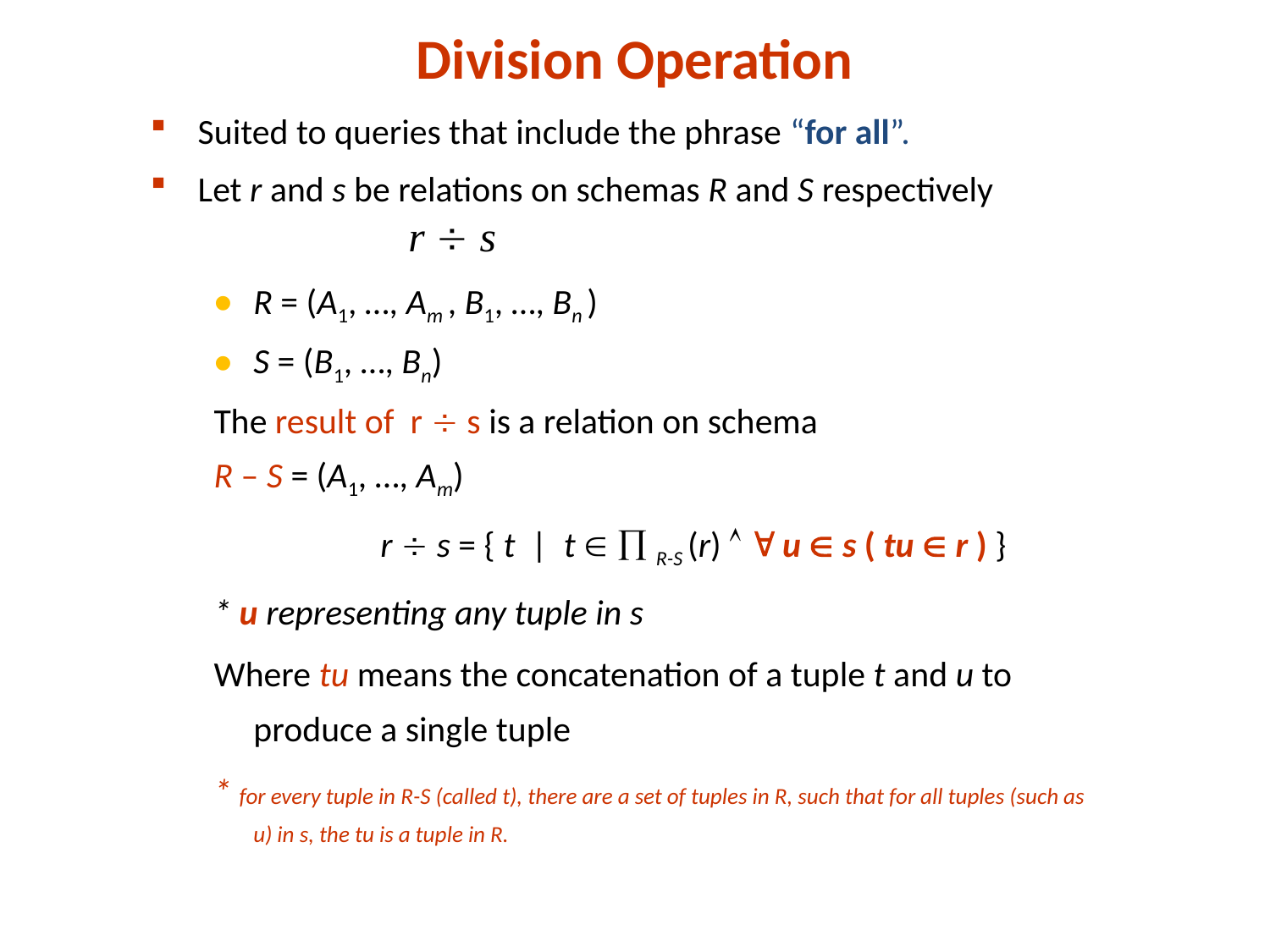

# Division Operation
Suited to queries that include the phrase “for all”.
Let r and s be relations on schemas R and S respectively

R = (A1, …, Am , B1, …, Bn )
S = (B1, …, Bn)
The result of  r ÷ s is a relation on schema
R – S = (A1, …, Am)
		r ÷ s = { t  |  t ∈ ∏ R-S (r) ∧ ∀ u ∈ s ( tu ∈ r ) }
* u representing any tuple in s
Where tu means the concatenation of a tuple t and u to produce a single tuple
* for every tuple in R-S (called t), there are a set of tuples in R, such that for all tuples (such as u) in s, the tu is a tuple in R.
	r ÷ s